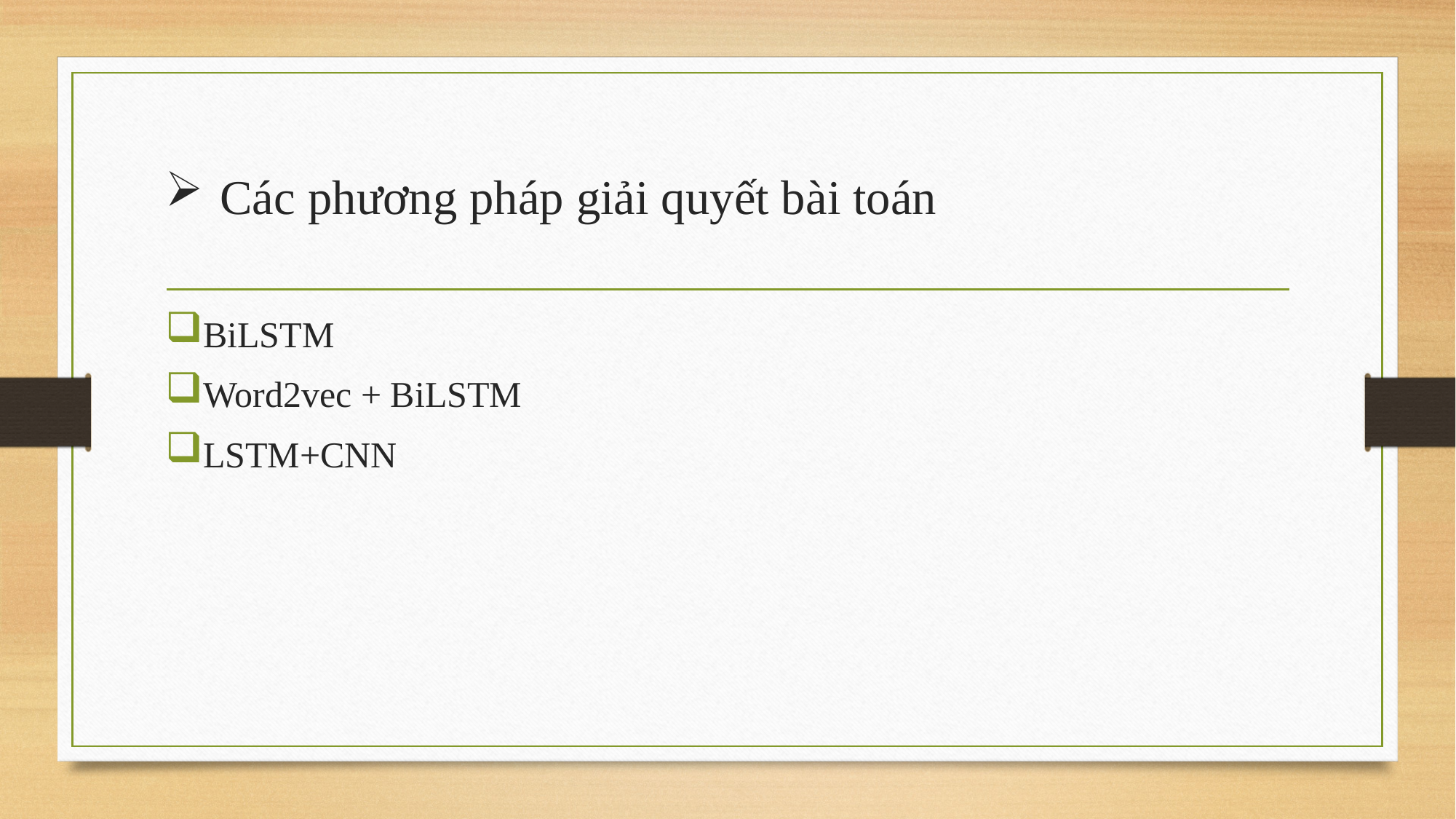

# Các phương pháp giải quyết bài toán
BiLSTM
Word2vec + BiLSTM
LSTM+CNN